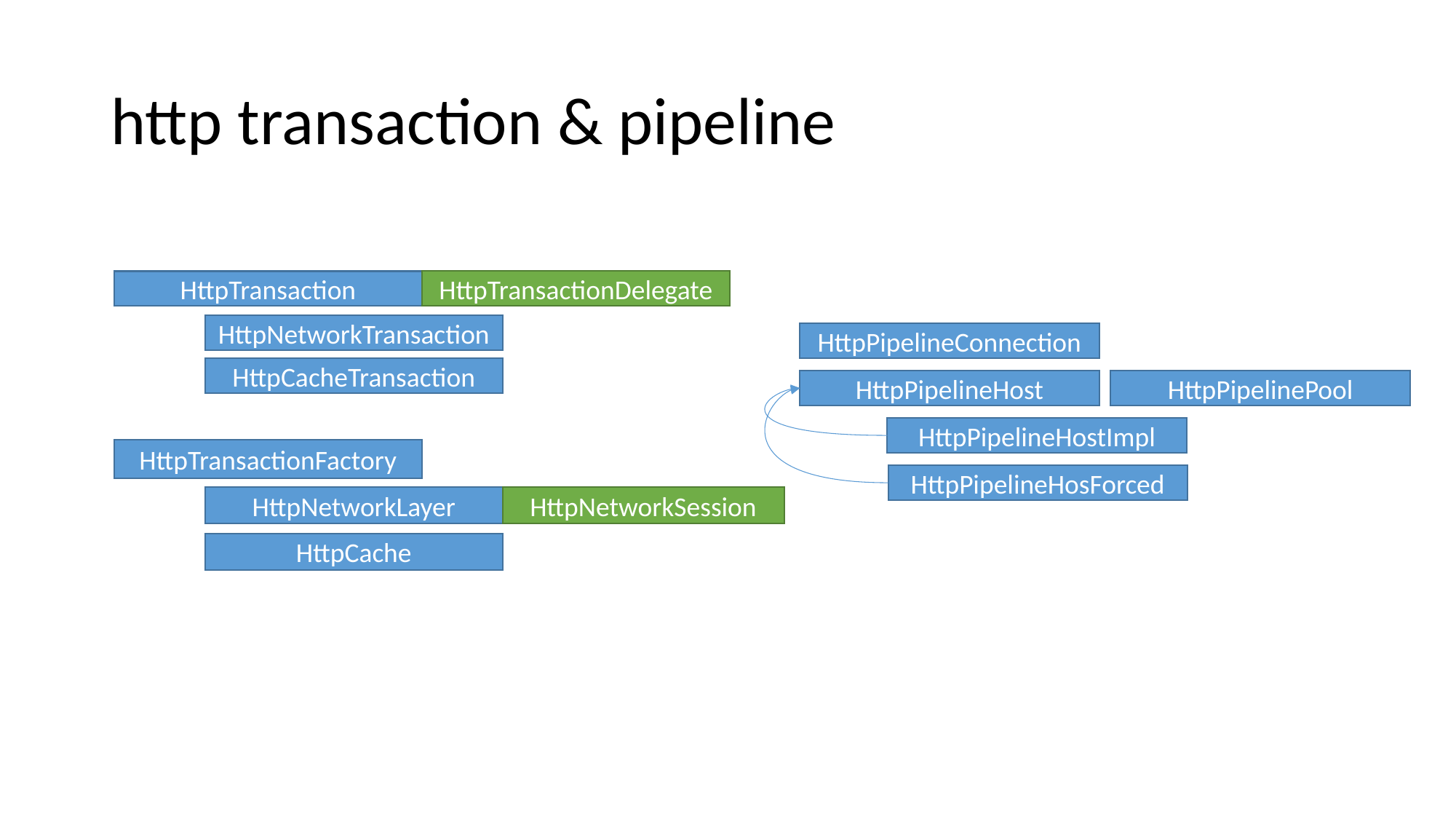

# http transaction & pipeline
HttpTransactionDelegate
HttpTransaction
HttpNetworkTransaction
HttpPipelineConnection
HttpCacheTransaction
HttpPipelineHost
HttpPipelinePool
HttpPipelineHostImpl
HttpTransactionFactory
HttpPipelineHosForced
HttpNetworkLayer
HttpNetworkSession
HttpCache